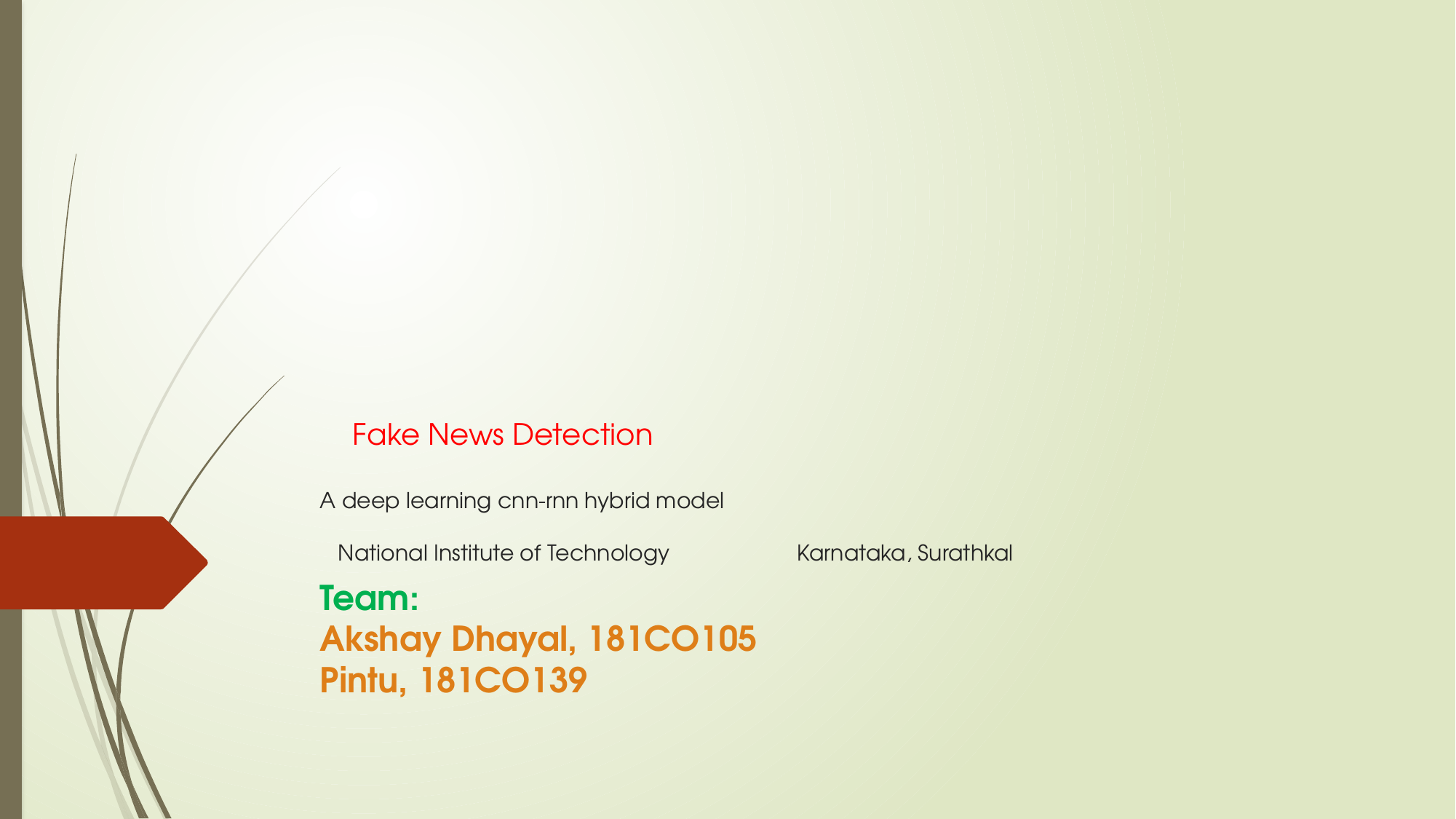

# Fake News Detection A deep learning cnn-rnn hybrid model National Institute of Technology  			    			 Karnataka, Surathkal
Team:
Akshay Dhayal, 181CO105
Pintu, 181CO139